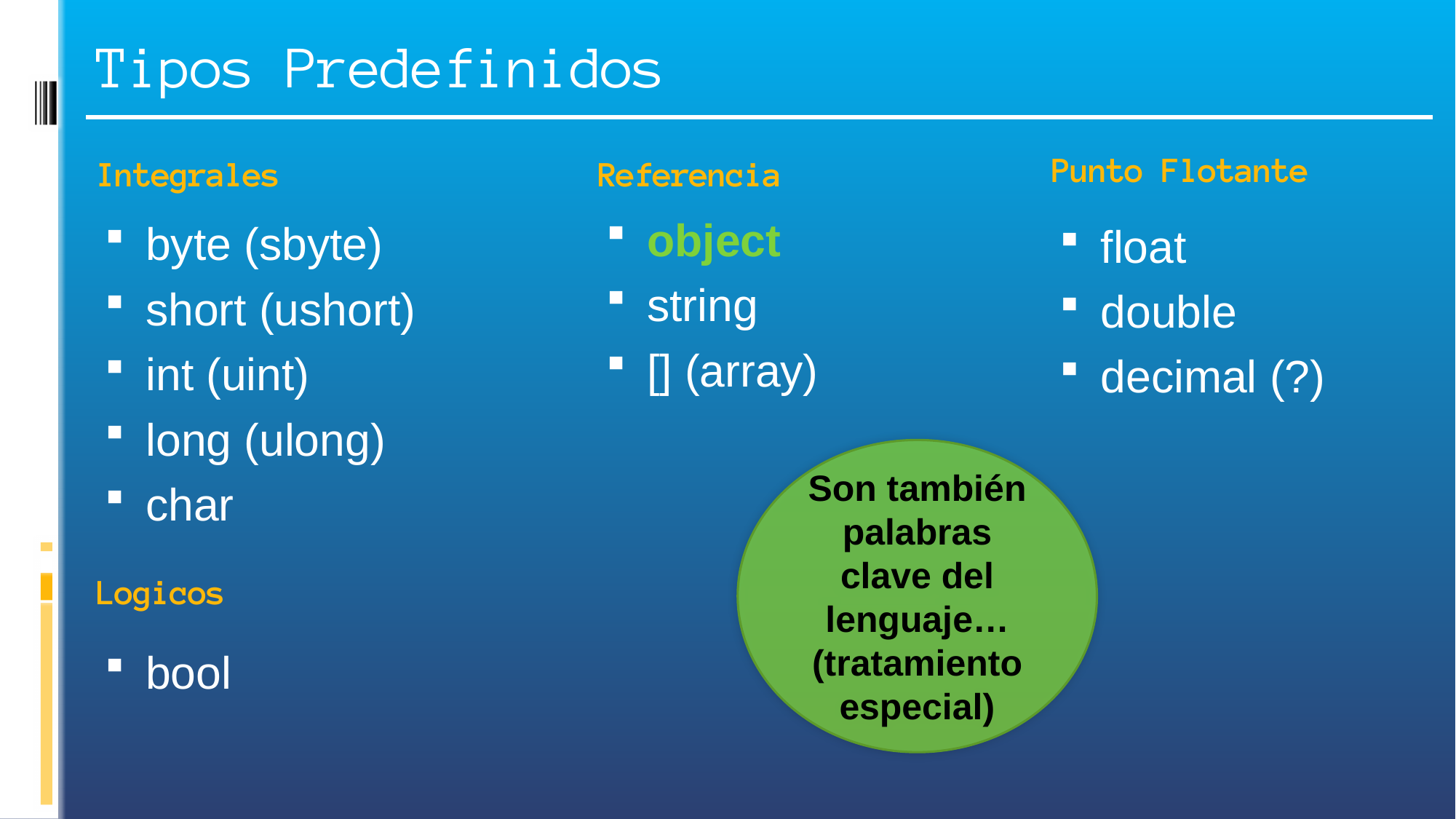

# Tipos Predefinidos
Punto Flotante
Referencia
Integrales
object
string
[] (array)

byte (sbyte)
short (ushort)
int (uint)
long (ulong)
char

float
double
decimal (?)

Son también palabras clave del lenguaje… (tratamiento especial)
Logicos
bool